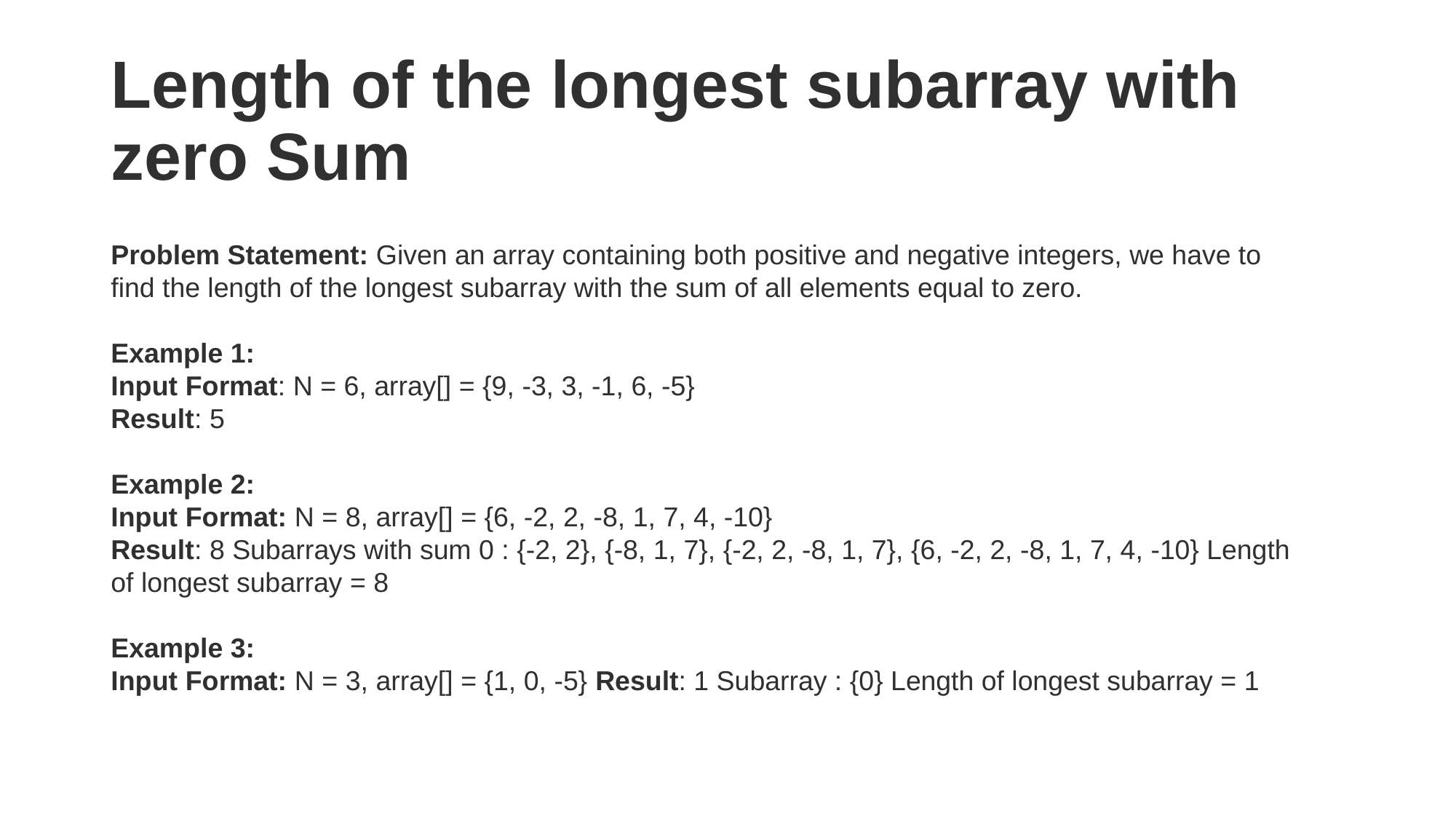

# Length of the longest subarray with zero Sum
Problem Statement: Given an array containing both positive and negative integers, we have to find the length of the longest subarray with the sum of all elements equal to zero.

Example 1:
Input Format: N = 6, array[] = {9, -3, 3, -1, 6, -5}
Result: 5

Example 2:
Input Format: N = 8, array[] = {6, -2, 2, -8, 1, 7, 4, -10}
Result: 8 Subarrays with sum 0 : {-2, 2}, {-8, 1, 7}, {-2, 2, -8, 1, 7}, {6, -2, 2, -8, 1, 7, 4, -10} Length of longest subarray = 8

Example 3:
Input Format: N = 3, array[] = {1, 0, -5} Result: 1 Subarray : {0} Length of longest subarray = 1